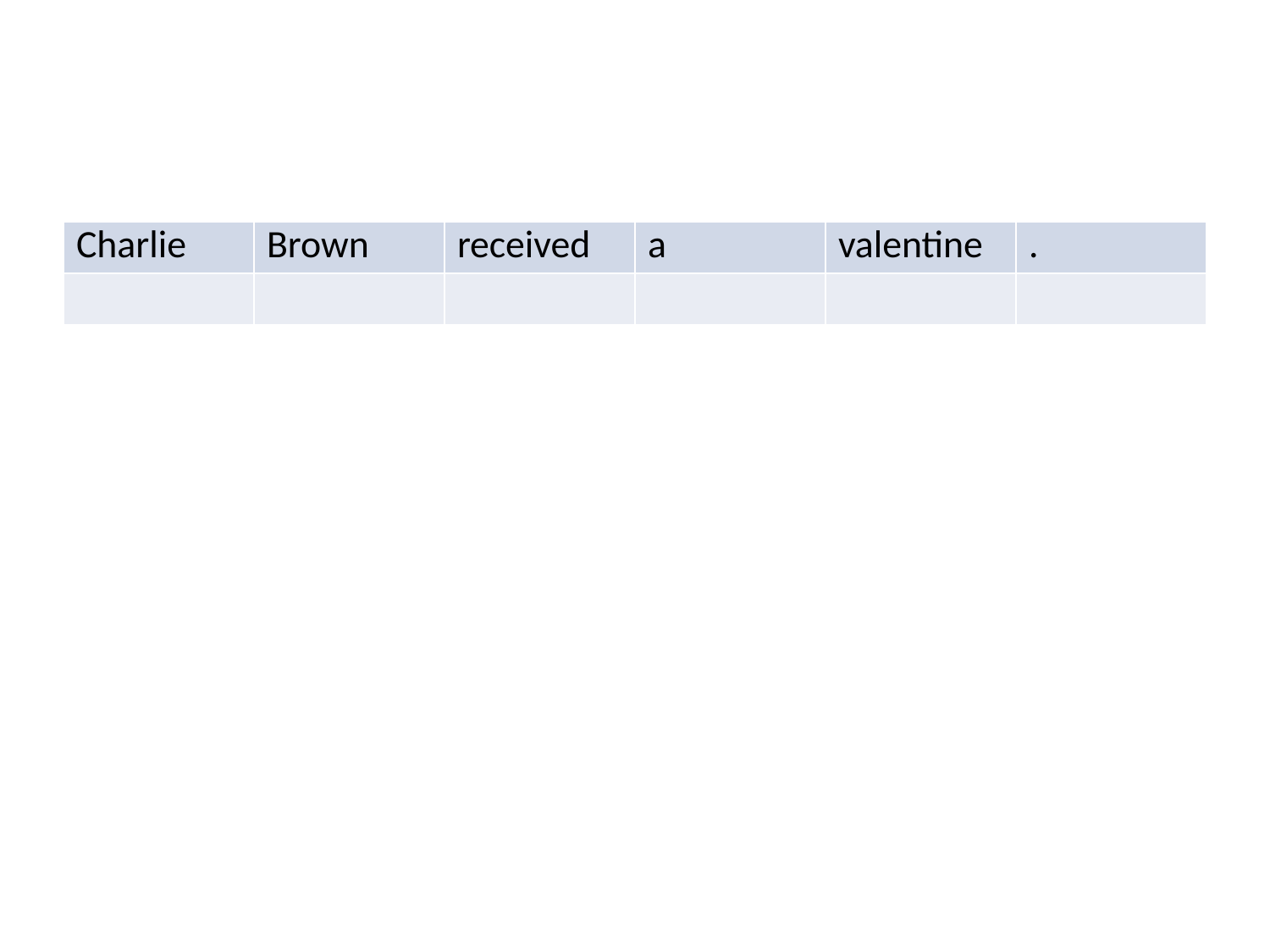

#
| Charlie | Brown | received | a | valentine | . |
| --- | --- | --- | --- | --- | --- |
|  |  |  |  |  |  |